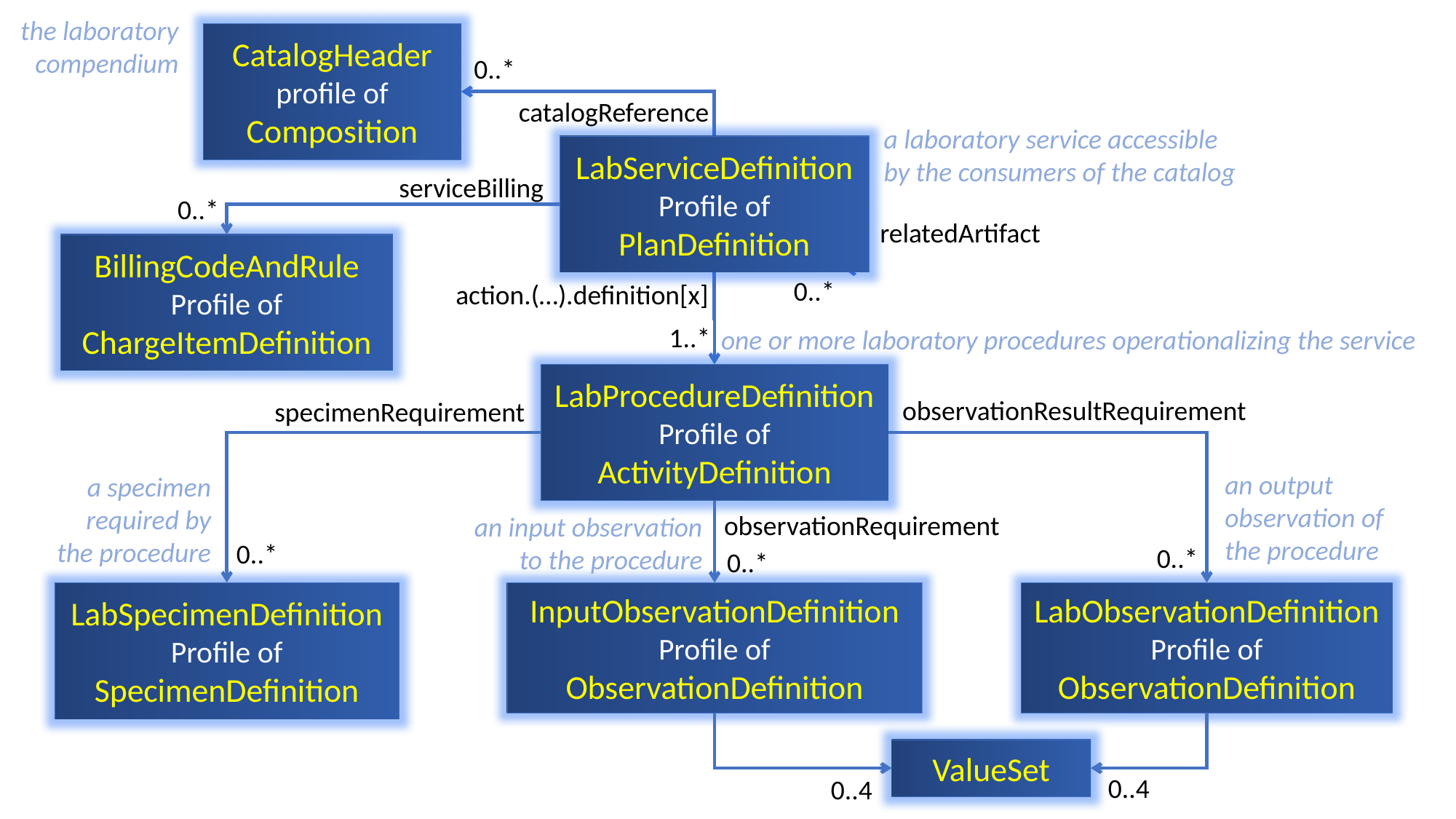

the laboratory compendium
CatalogHeader profile of Composition
0..*
catalogReference
a laboratory service accessible by the consumers of the catalog
LabServiceDefinition
Profile of PlanDefinition
serviceBilling
0..*
relatedArtifact

BillingCodeAndRule
Profile of ChargeItemDefinition
0..*
action.(…).definition[x]
1..*
one or more laboratory procedures operationalizing the service
LabProcedureDefinition
Profile of ActivityDefinition
observationResultRequirement
specimenRequirement
an output observation of the procedure
a specimen required by the procedure
observationRequirement
an input observation to the procedure
0..*
0..*
0..*
LabSpecimenDefinition
Profile of SpecimenDefinition
InputObservationDefinition
Profile of ObservationDefinition
LabObservationDefinition
Profile of ObservationDefinition
ValueSet
0..4
0..4